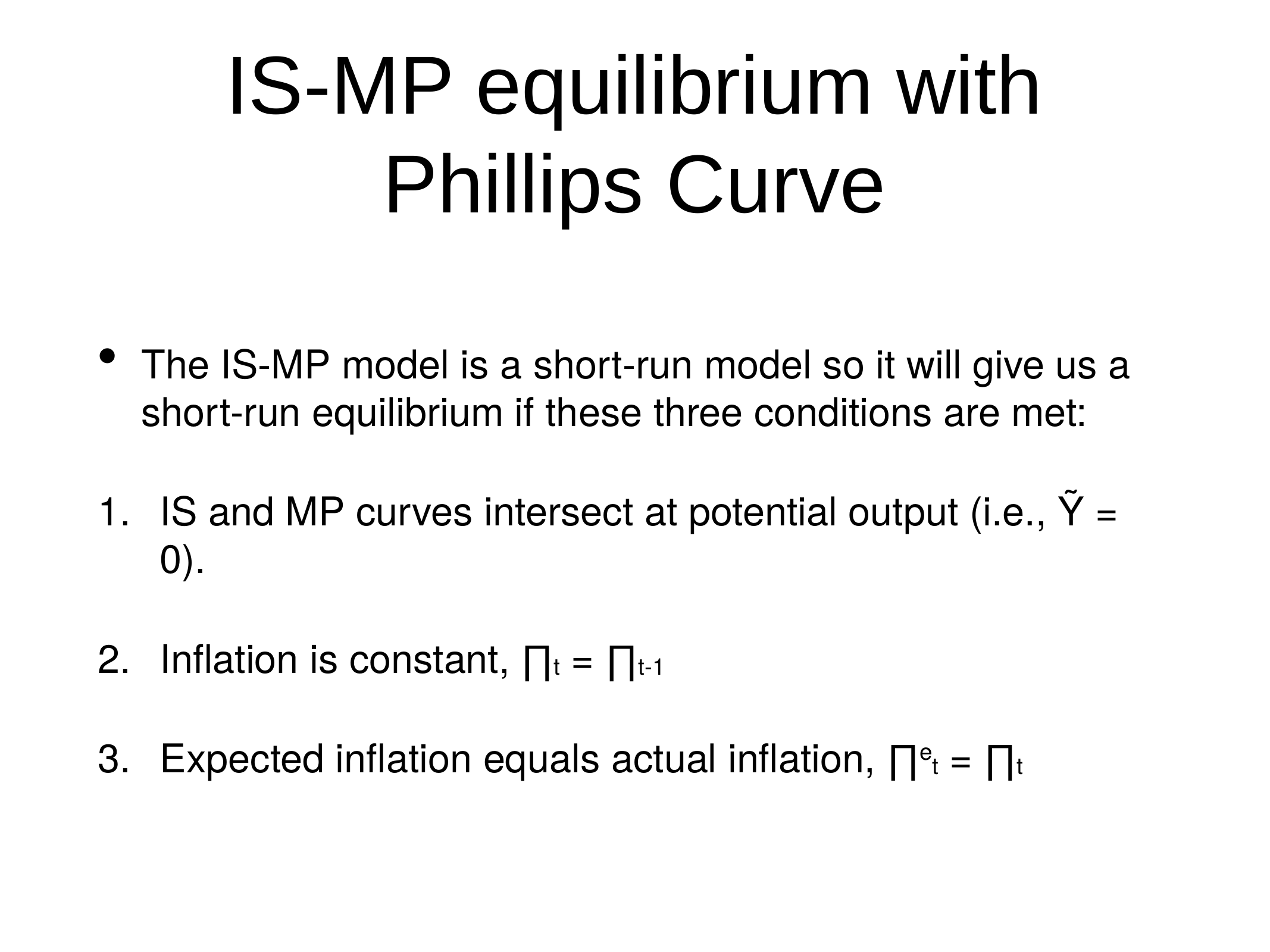

# IS-MP equilibrium with Phillips Curve
The IS-MP model is a short-run model so it will give us a short-run equilibrium if these three conditions are met:
IS and MP curves intersect at potential output (i.e., Ỹ = 0).
Inflation is constant, ∏t = ∏t-1
Expected inflation equals actual inflation, ∏et = ∏t